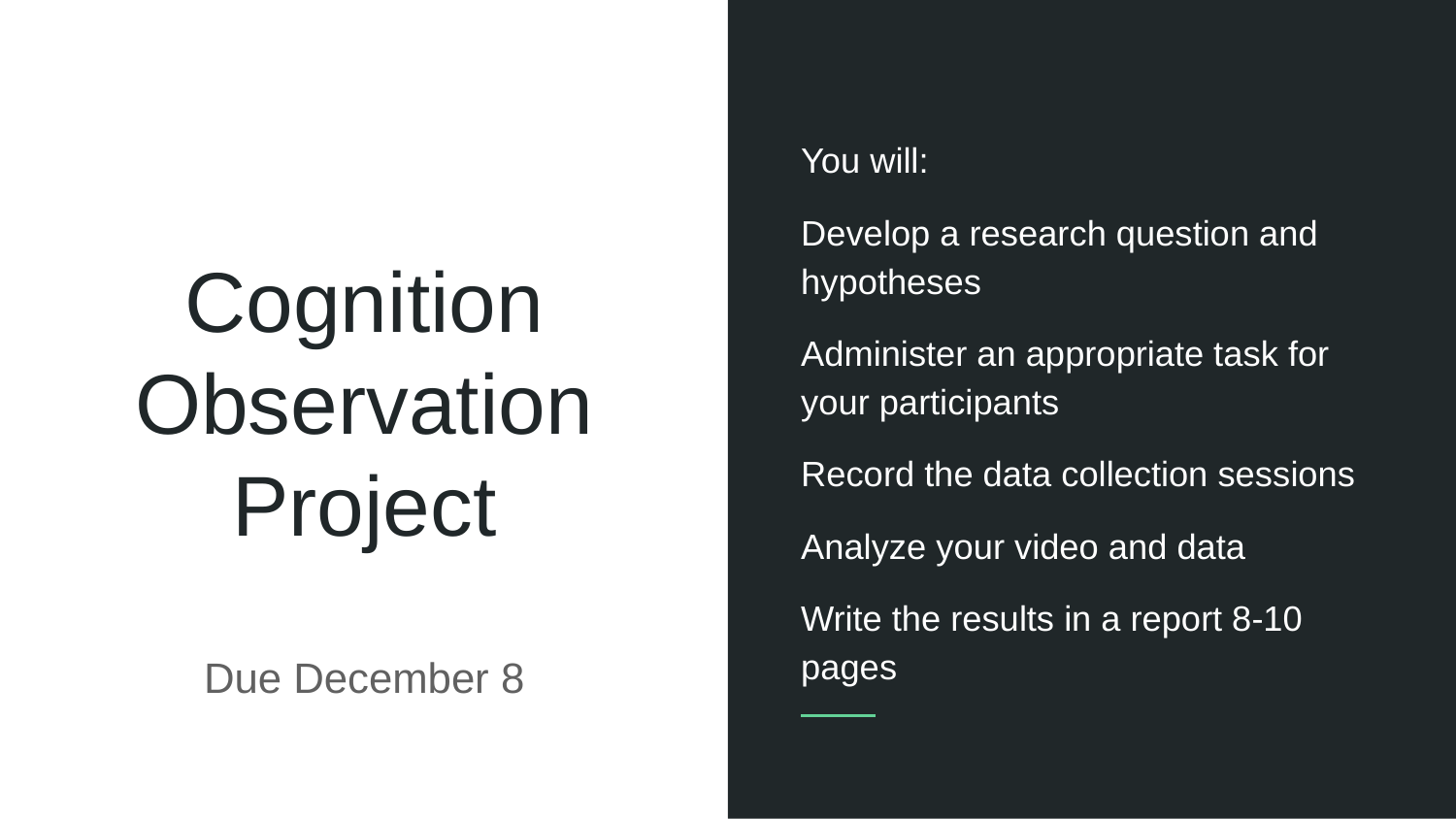

You will:
Develop a research question and hypotheses
Administer an appropriate task for your participants
Record the data collection sessions
Analyze your video and data
Write the results in a report 8-10 pages
# Cognition Observation Project
Due December 8